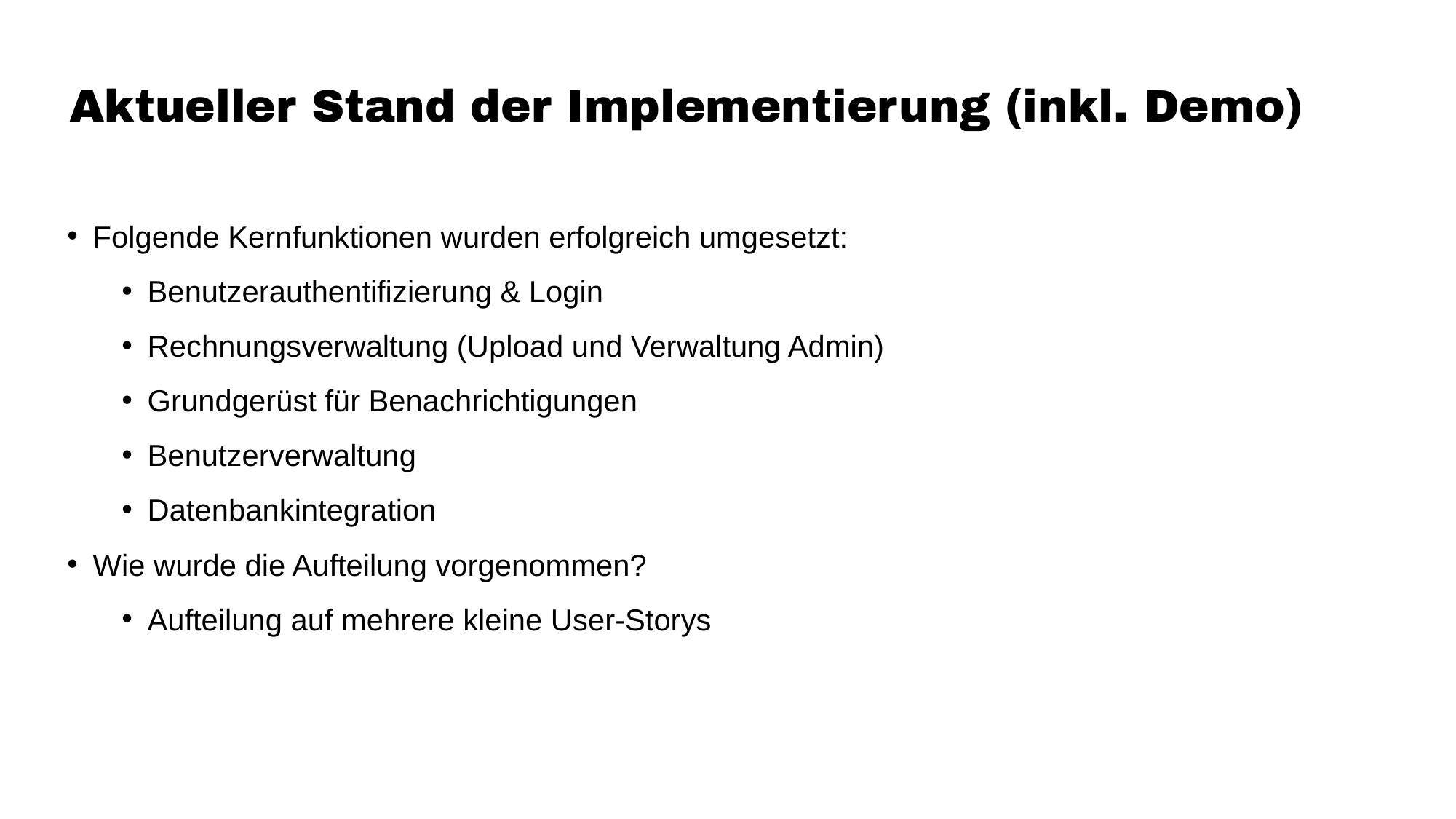

# Aktueller Stand der Implementierung (inkl. Demo)
Folgende Kernfunktionen wurden erfolgreich umgesetzt:
Benutzerauthentifizierung & Login
Rechnungsverwaltung (Upload und Verwaltung Admin)
Grundgerüst für Benachrichtigungen
Benutzerverwaltung
Datenbankintegration
Wie wurde die Aufteilung vorgenommen?
Aufteilung auf mehrere kleine User-Storys